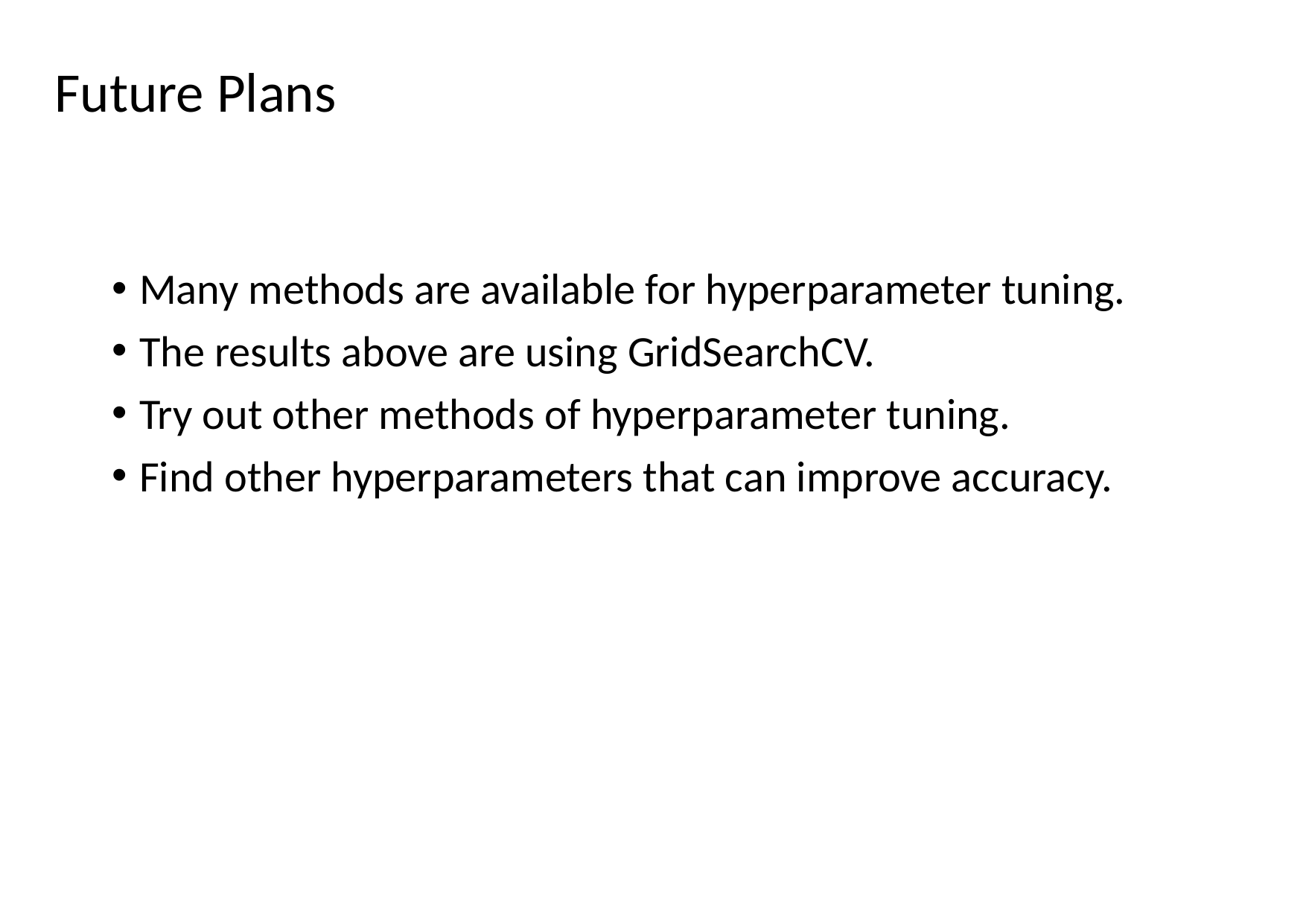

Future Plans

Many methods are available for hyperparameter tuning.
The results above are using GridSearchCV.
Try out other methods of hyperparameter tuning.
Find other hyperparameters that can improve accuracy.